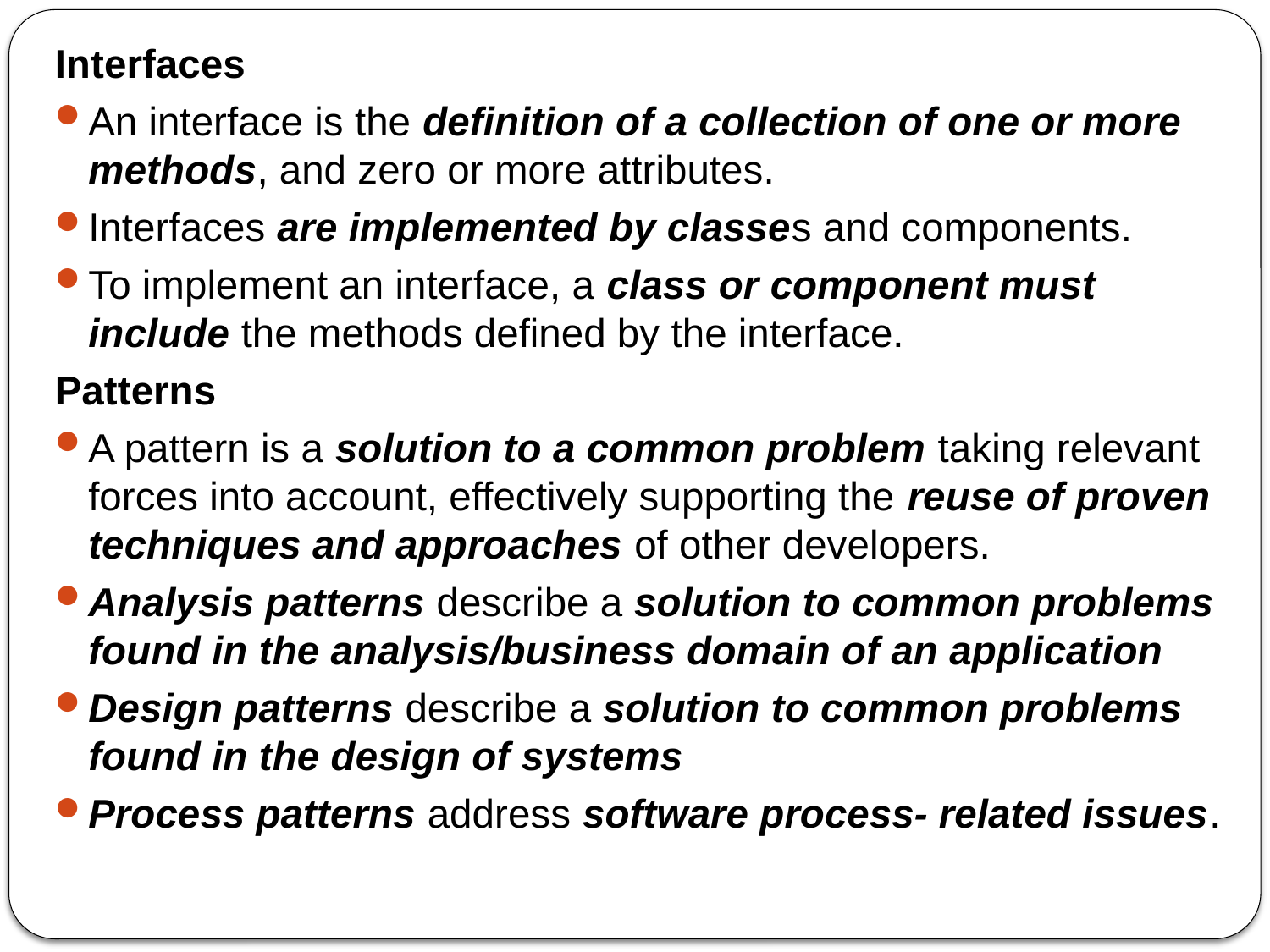

Interfaces
An interface is the definition of a collection of one or more methods, and zero or more attributes.
Interfaces are implemented by classes and components.
To implement an interface, a class or component must include the methods defined by the interface.
Patterns
A pattern is a solution to a common problem taking relevant forces into account, effectively supporting the reuse of proven techniques and approaches of other developers.
Analysis patterns describe a solution to common problems found in the analysis/business domain of an application
Design patterns describe a solution to common problems found in the design of systems
Process patterns address software process- related issues.